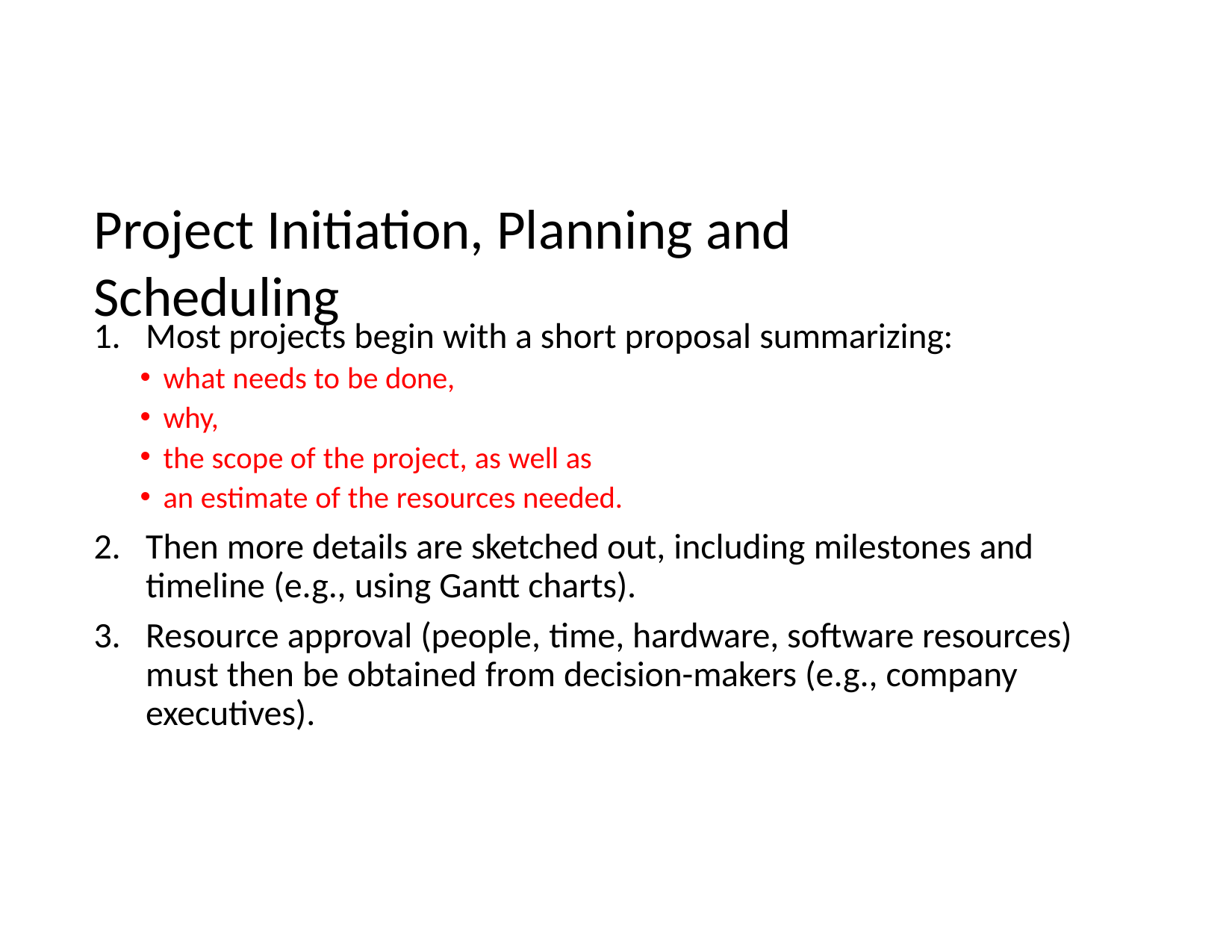

# Project Initiation, Planning and Scheduling
Most projects begin with a short proposal summarizing:
what needs to be done,
why,
the scope of the project, as well as
an estimate of the resources needed.
Then more details are sketched out, including milestones and timeline (e.g., using Gantt charts).
Resource approval (people, time, hardware, software resources) must then be obtained from decision-makers (e.g., company executives).